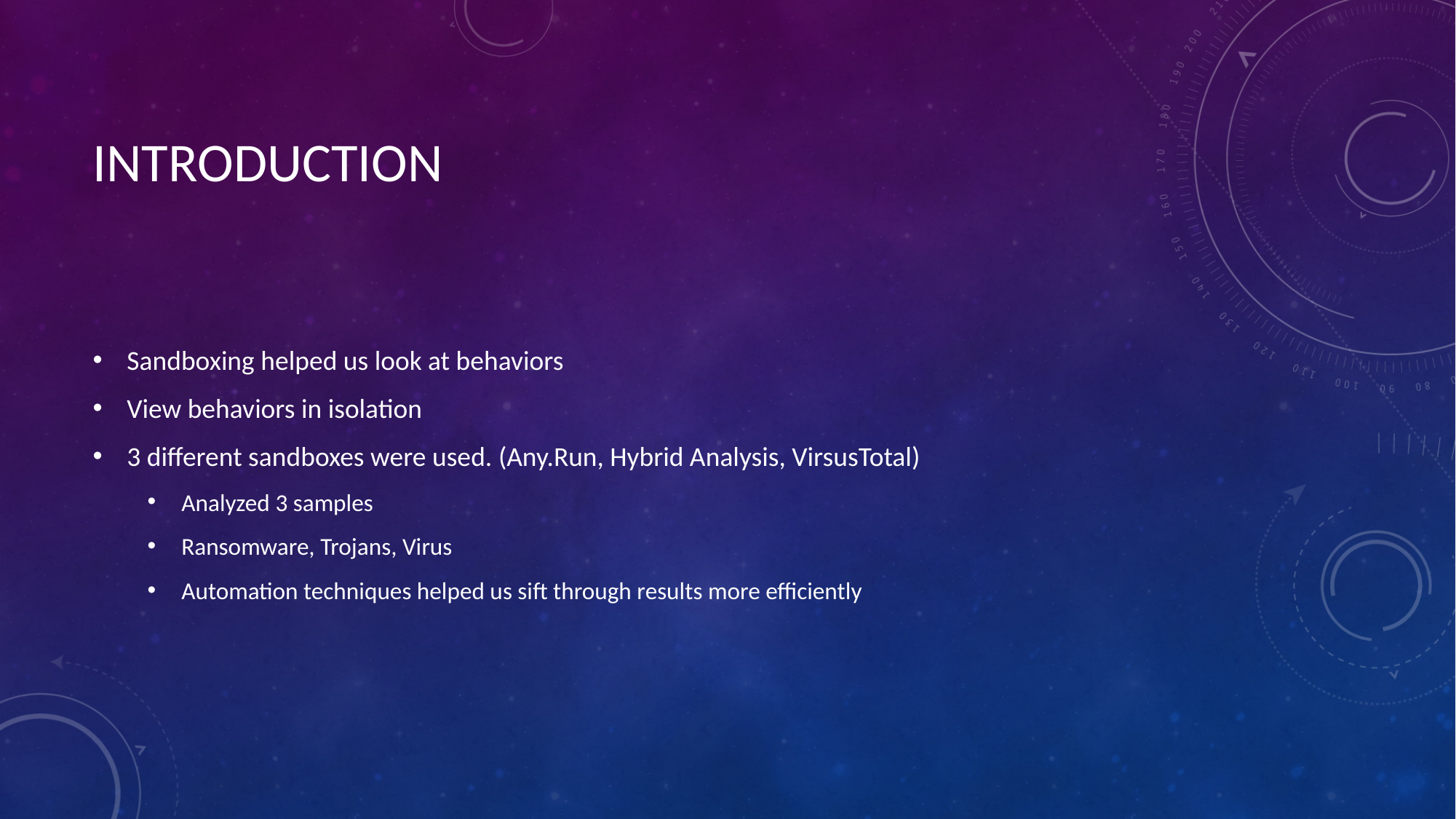

# Introduction
Sandboxing helped us look at behaviors
View behaviors in isolation
3 different sandboxes were used. (Any.Run, Hybrid Analysis, VirsusTotal)
Analyzed 3 samples
Ransomware, Trojans, Virus
Automation techniques helped us sift through results more efficiently